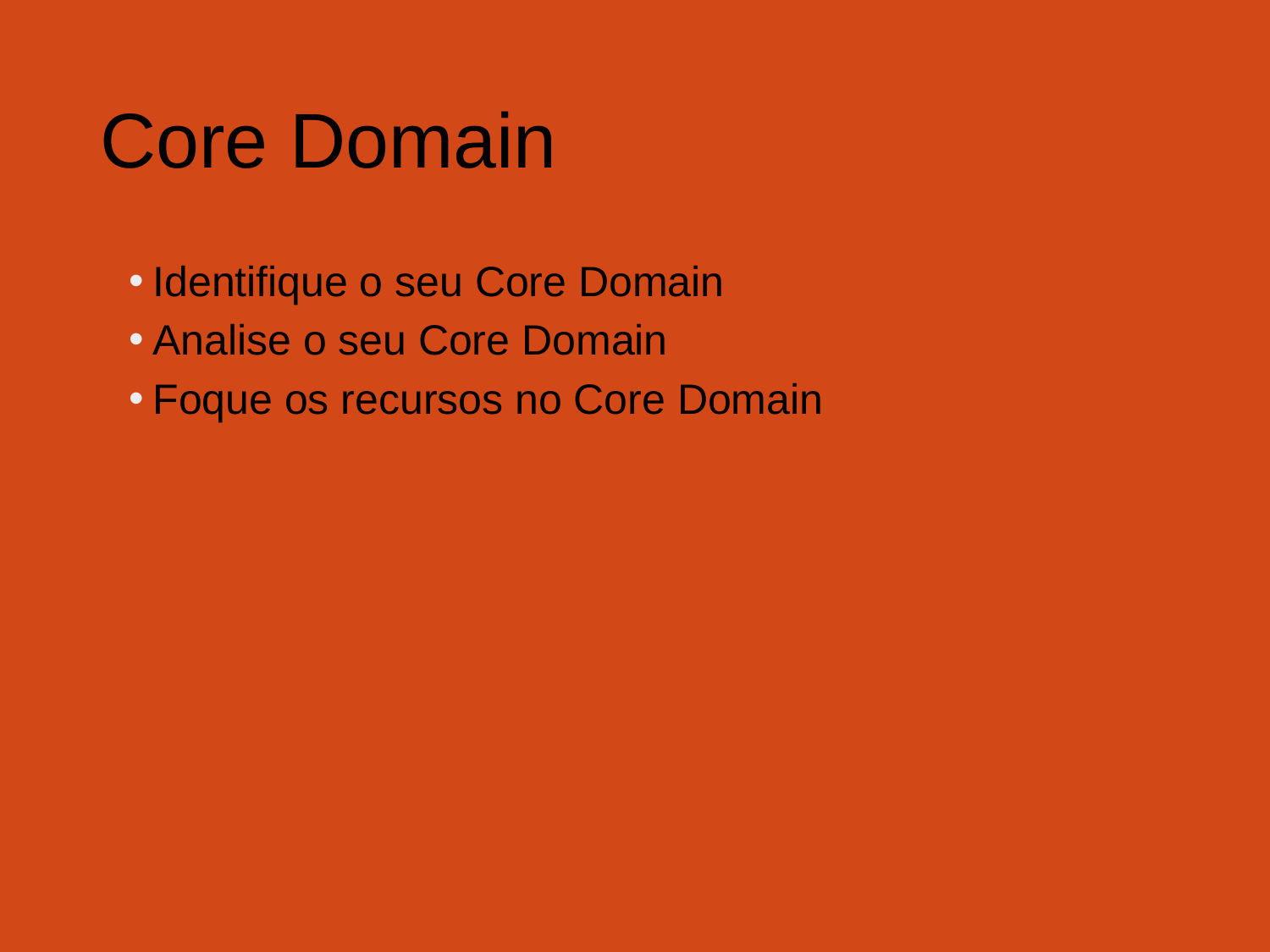

# Core Domain
Identifique o seu Core Domain
Analise o seu Core Domain
Foque os recursos no Core Domain